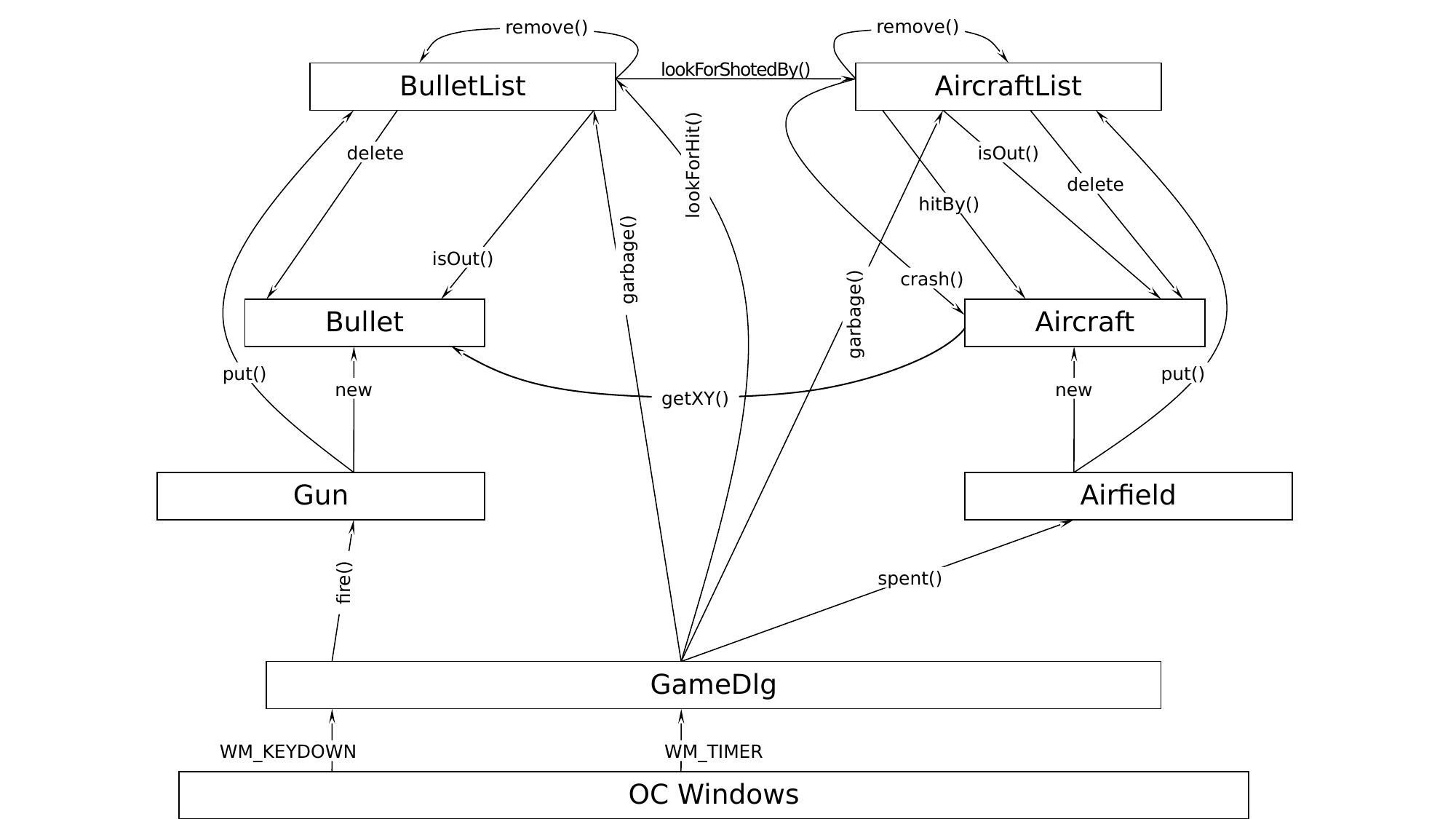

remove()

remove()

lookForShotedBy()
AircraftList
BulletList

lookForHit()

crash()
hitBy()

put()
delete
isOut()
garbage()
garbage()
isOut()
delete

put()
Bullet
Aircraft

getXY()
new
new
Gun
Airfield
fire()
spent()
GameDlg
WM_KEYDOWN
WM_TIMER
OC Windows